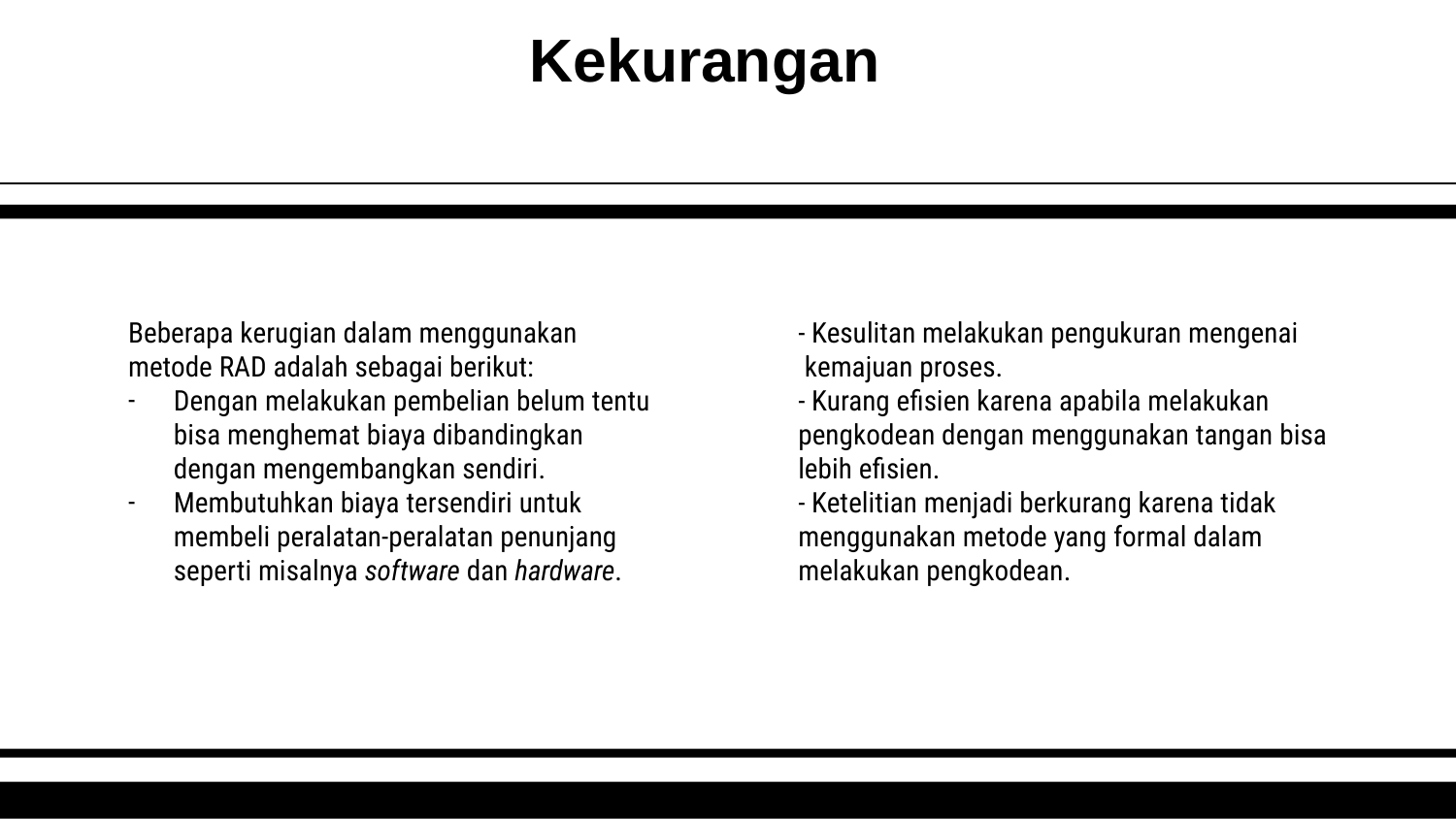

# Kekurangan

- Kesulitan melakukan pengukuran mengenai      kemajuan proses.
- Kurang efisien karena apabila melakukan pengkodean dengan menggunakan tangan bisa lebih efisien.
- Ketelitian menjadi berkurang karena tidak menggunakan metode yang formal dalam melakukan pengkodean.
Beberapa kerugian dalam menggunakan metode RAD adalah sebagai berikut:
Dengan melakukan pembelian belum tentu bisa menghemat biaya dibandingkan dengan mengembangkan sendiri.
Membutuhkan biaya tersendiri untuk membeli peralatan-peralatan penunjang seperti misalnya software dan hardware.